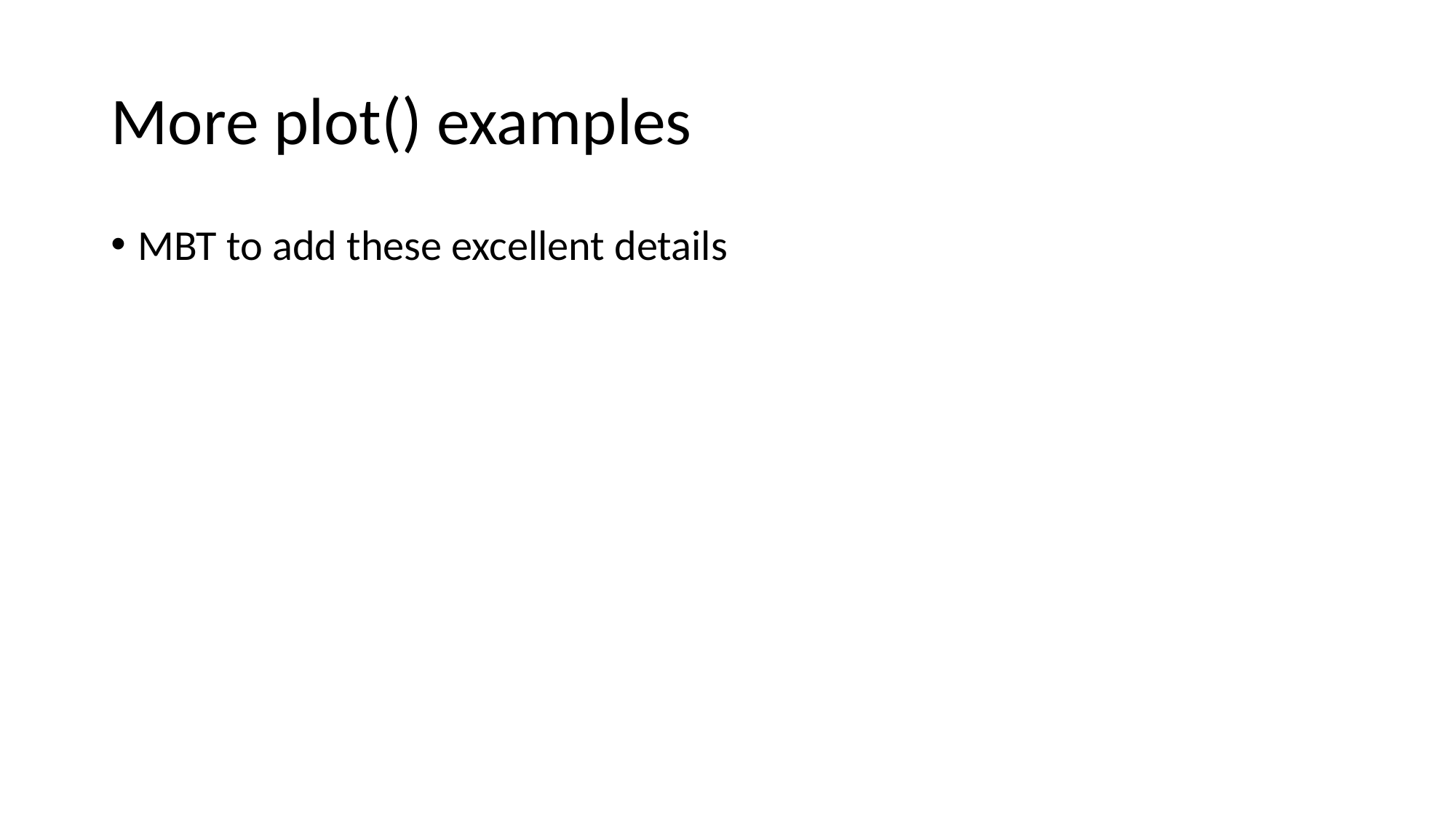

# More plot() examples
MBT to add these excellent details